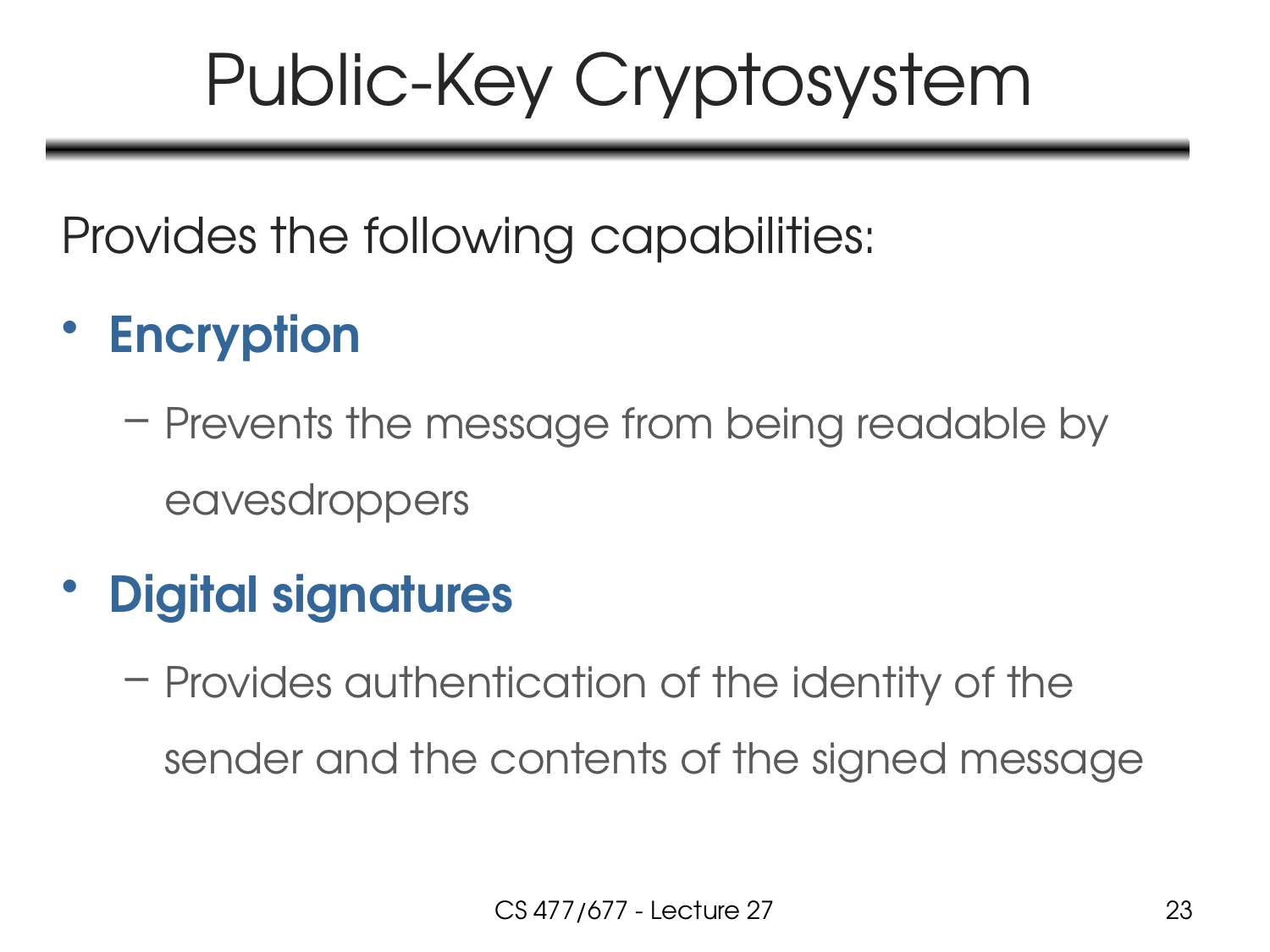

# Public-Key Cryptosystem
Provides the following capabilities:
Encryption
Prevents the message from being readable by eavesdroppers
Digital signatures
Provides authentication of the identity of the sender and the contents of the signed message
CS 477/677 - Lecture 27
23